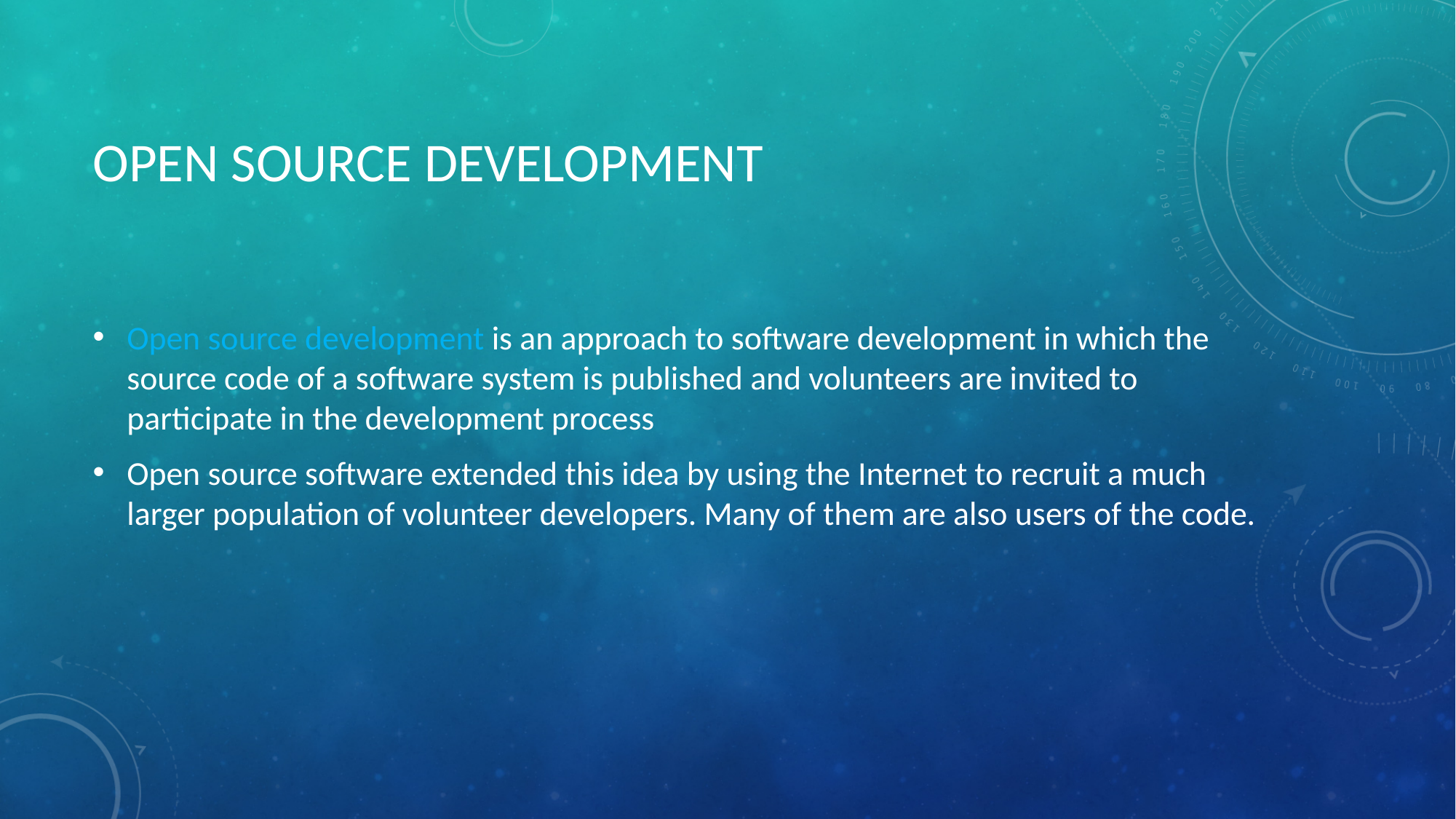

# Open source development
Open source development is an approach to software development in which the source code of a software system is published and volunteers are invited to participate in the development process
Open source software extended this idea by using the Internet to recruit a much larger population of volunteer developers. Many of them are also users of the code.